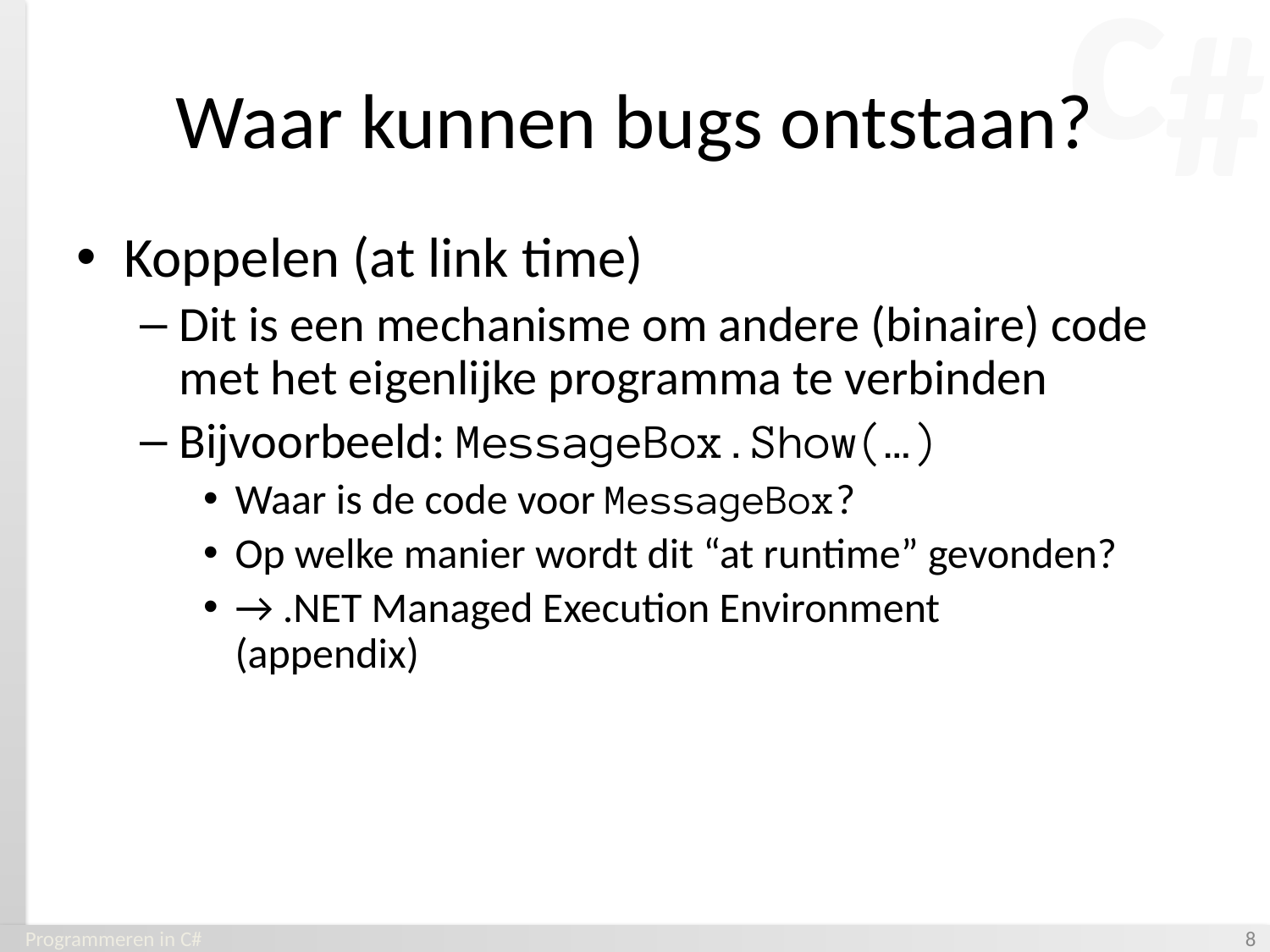

# Waar kunnen bugs ontstaan?
Koppelen (at link time)
Dit is een mechanisme om andere (binaire) code met het eigenlijke programma te verbinden
Bijvoorbeeld: MessageBox.Show(…)
Waar is de code voor MessageBox?
Op welke manier wordt dit “at runtime” gevonden?
→ .NET Managed Execution Environment
(appendix)
Programmeren in C#
8